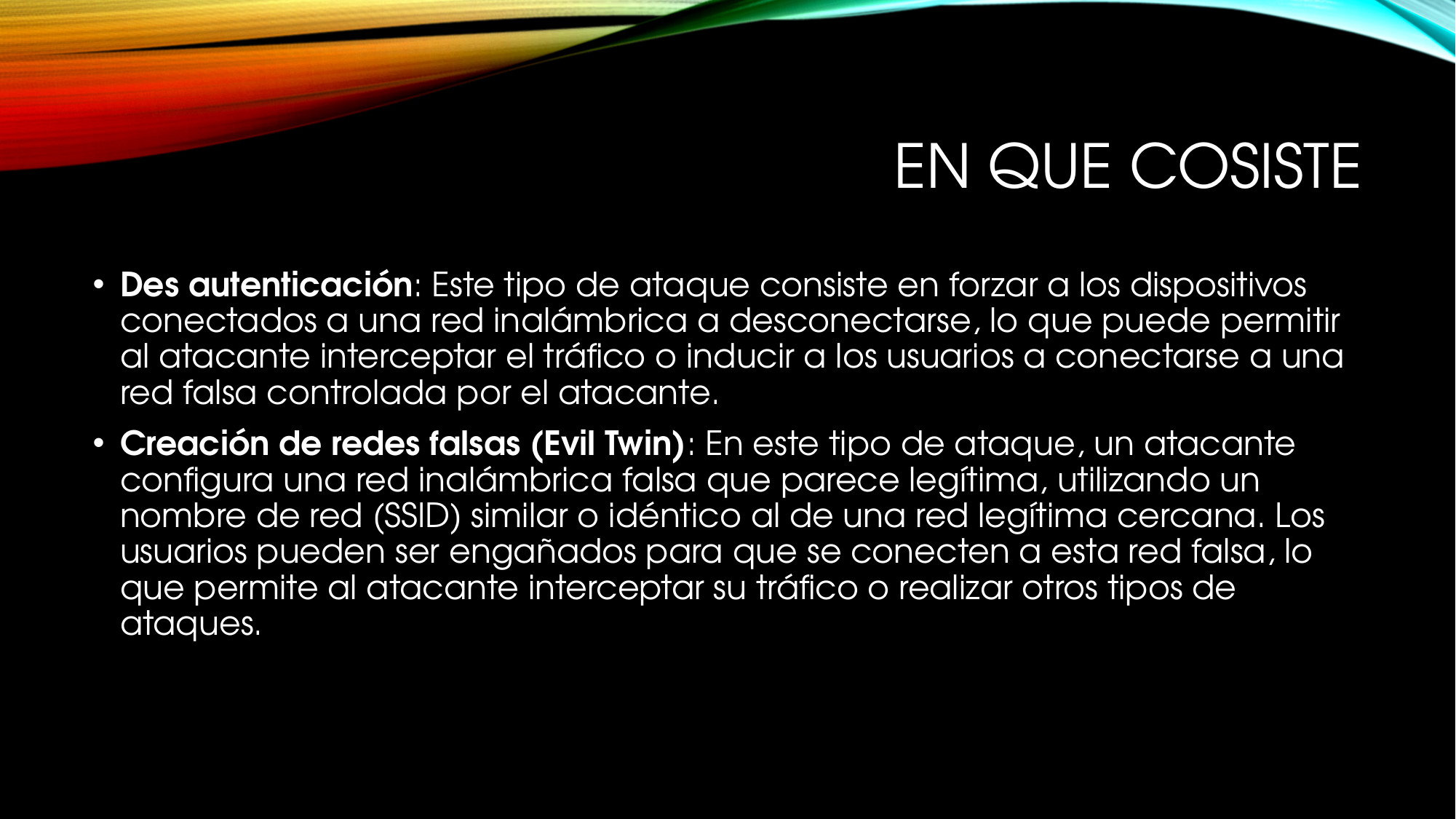

# En que cosiste
Des autenticación: Este tipo de ataque consiste en forzar a los dispositivos conectados a una red inalámbrica a desconectarse, lo que puede permitir al atacante interceptar el tráfico o inducir a los usuarios a conectarse a una red falsa controlada por el atacante.
Creación de redes falsas (Evil Twin): En este tipo de ataque, un atacante configura una red inalámbrica falsa que parece legítima, utilizando un nombre de red (SSID) similar o idéntico al de una red legítima cercana. Los usuarios pueden ser engañados para que se conecten a esta red falsa, lo que permite al atacante interceptar su tráfico o realizar otros tipos de ataques.